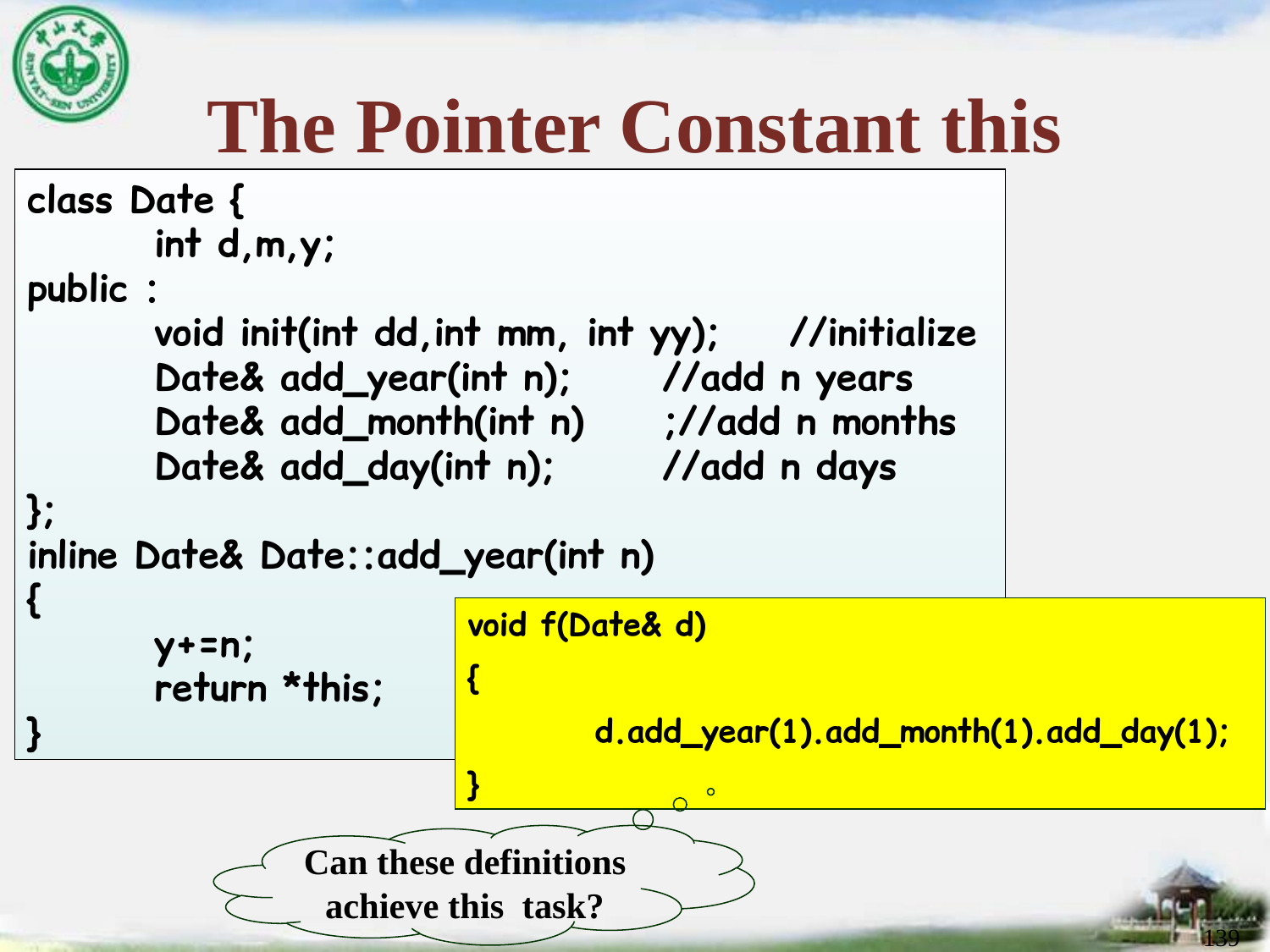

# The Pointer Constant this
class Date {
	int d,m,y;
public :
	void init(int dd,int mm, int yy);	//initialize
	Date& add_year(int n);	//add n years
	Date& add_month(int n)	;//add n months
	Date& add_day(int n);	//add n days
};
inline Date& Date::add_year(int n)
{
	y+=n;
	return *this;
}
void f(Date& d)
{
	d.add_year(1).add_month(1).add_day(1);
}
Can these definitions achieve this  task?
139